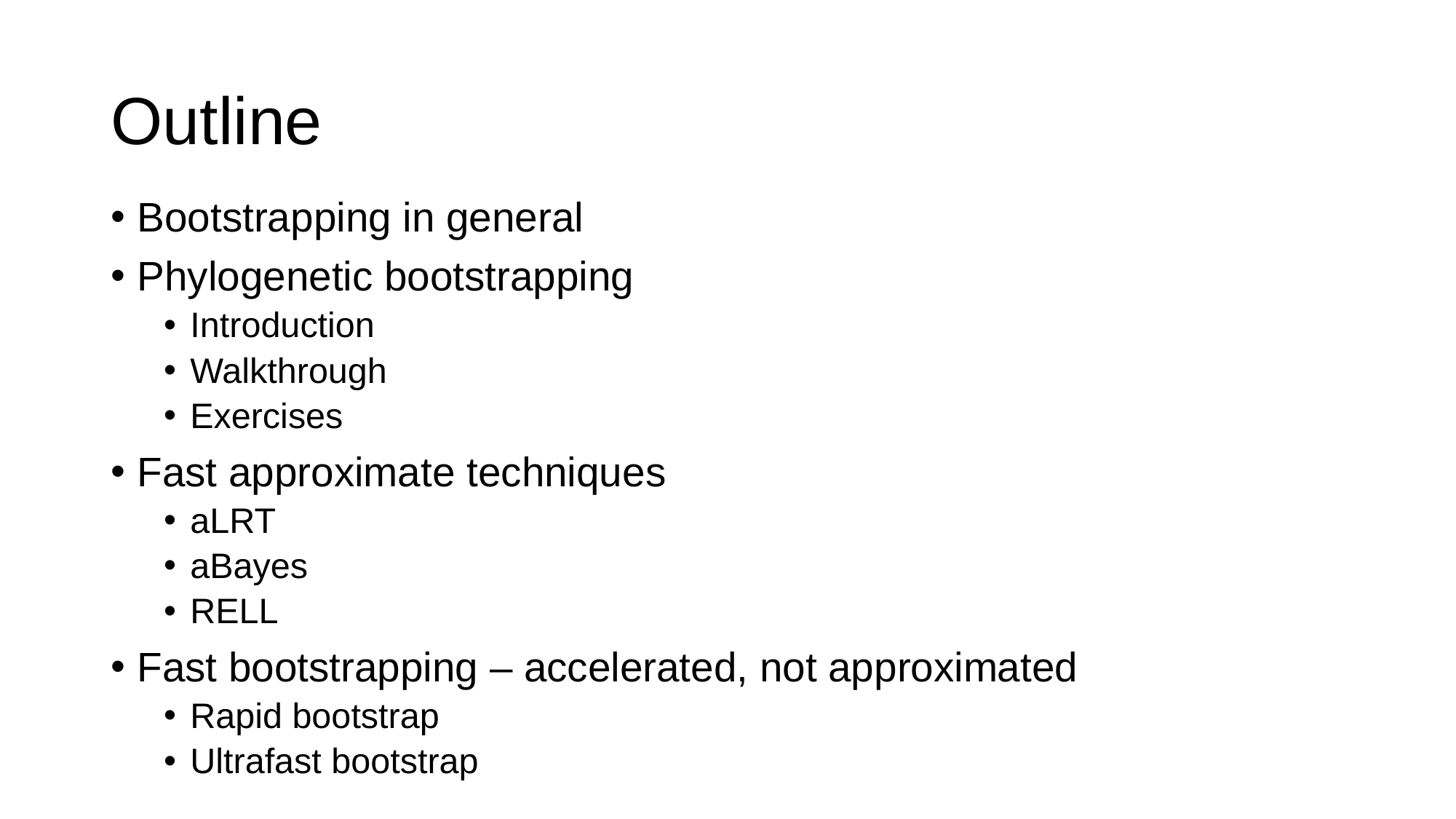

# Outline
Bootstrapping in general
Phylogenetic bootstrapping
Introduction
Walkthrough
Exercises
Fast approximate techniques
aLRT
aBayes
RELL
Fast bootstrapping – accelerated, not approximated
Rapid bootstrap
Ultrafast bootstrap